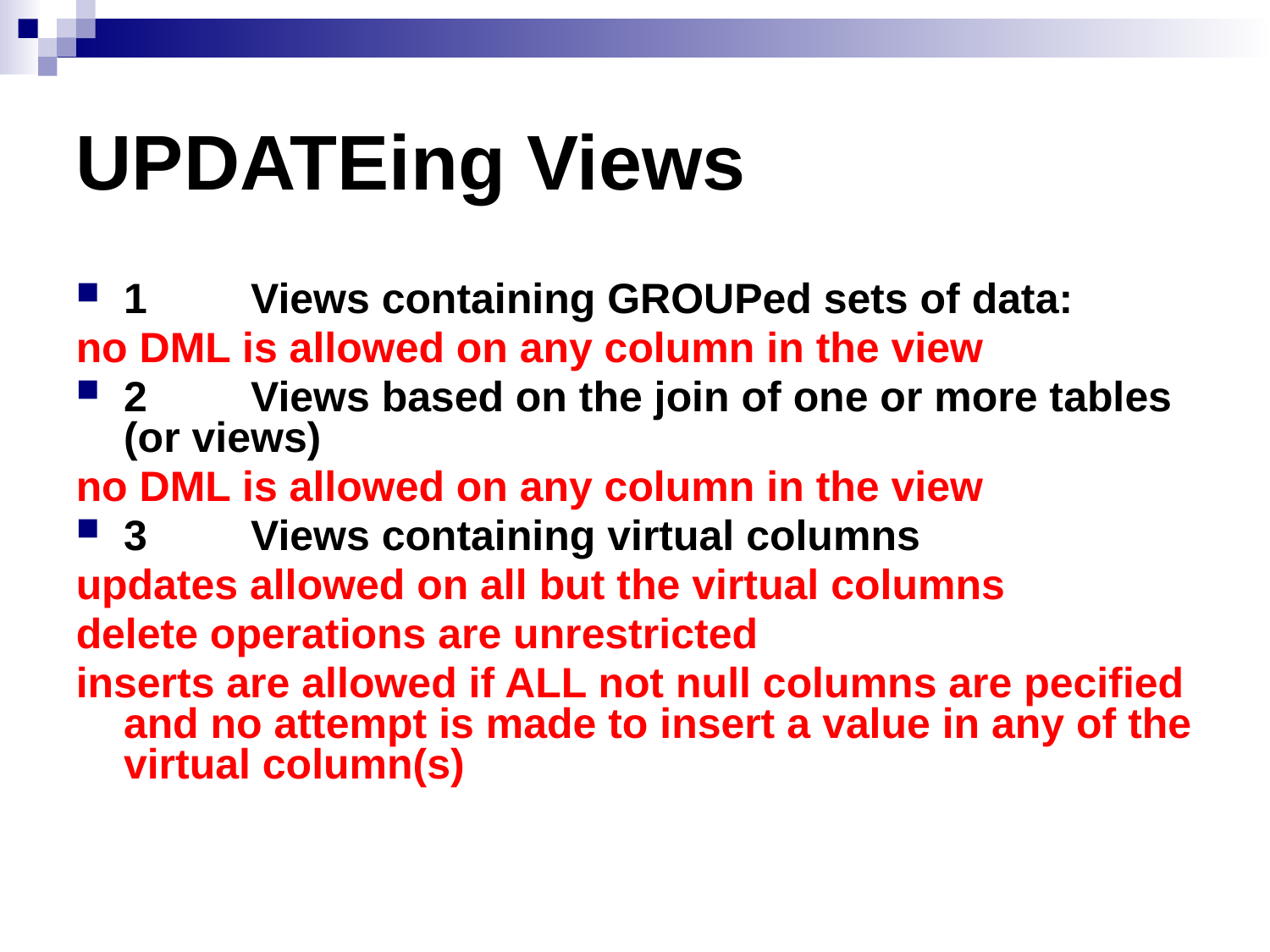

# UPDATEing Views
1	Views containing GROUPed sets of data:
no DML is allowed on any column in the view
2	Views based on the join of one or more tables (or views)
no DML is allowed on any column in the view
3	Views containing virtual columns
updates allowed on all but the virtual columns
delete operations are unrestricted
inserts are allowed if ALL not null columns are pecified and no attempt is made to insert a value in any of the virtual column(s)